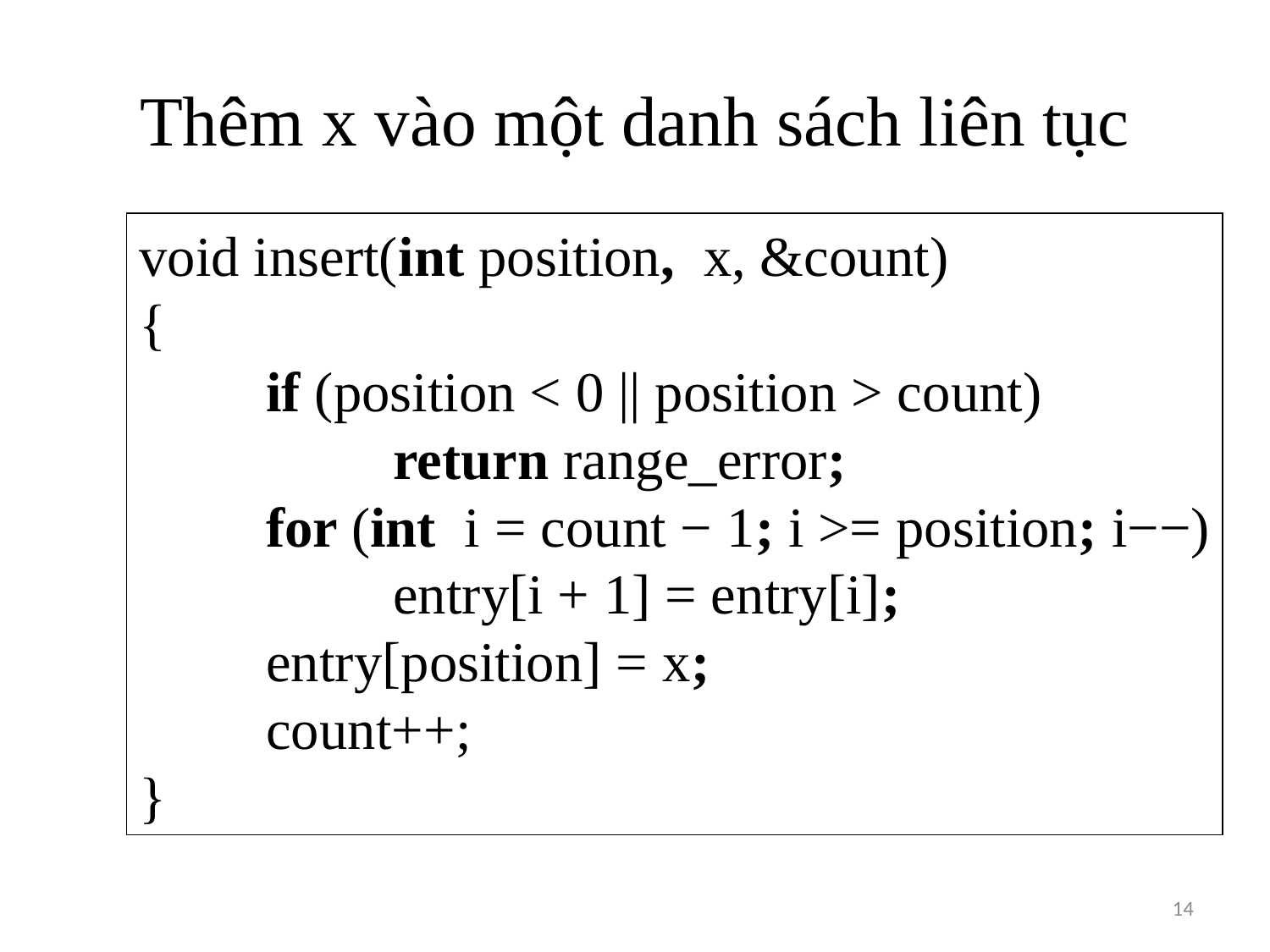

# Thêm x vào một danh sách liên tục
void insert(int position,  x, &count)
{
	if (position < 0 || position > count)
		return range_error;
	for (int  i = count − 1; i >= position; i−−)
		entry[i + 1] = entry[i];
	entry[position] = x;
	count++;
}
14